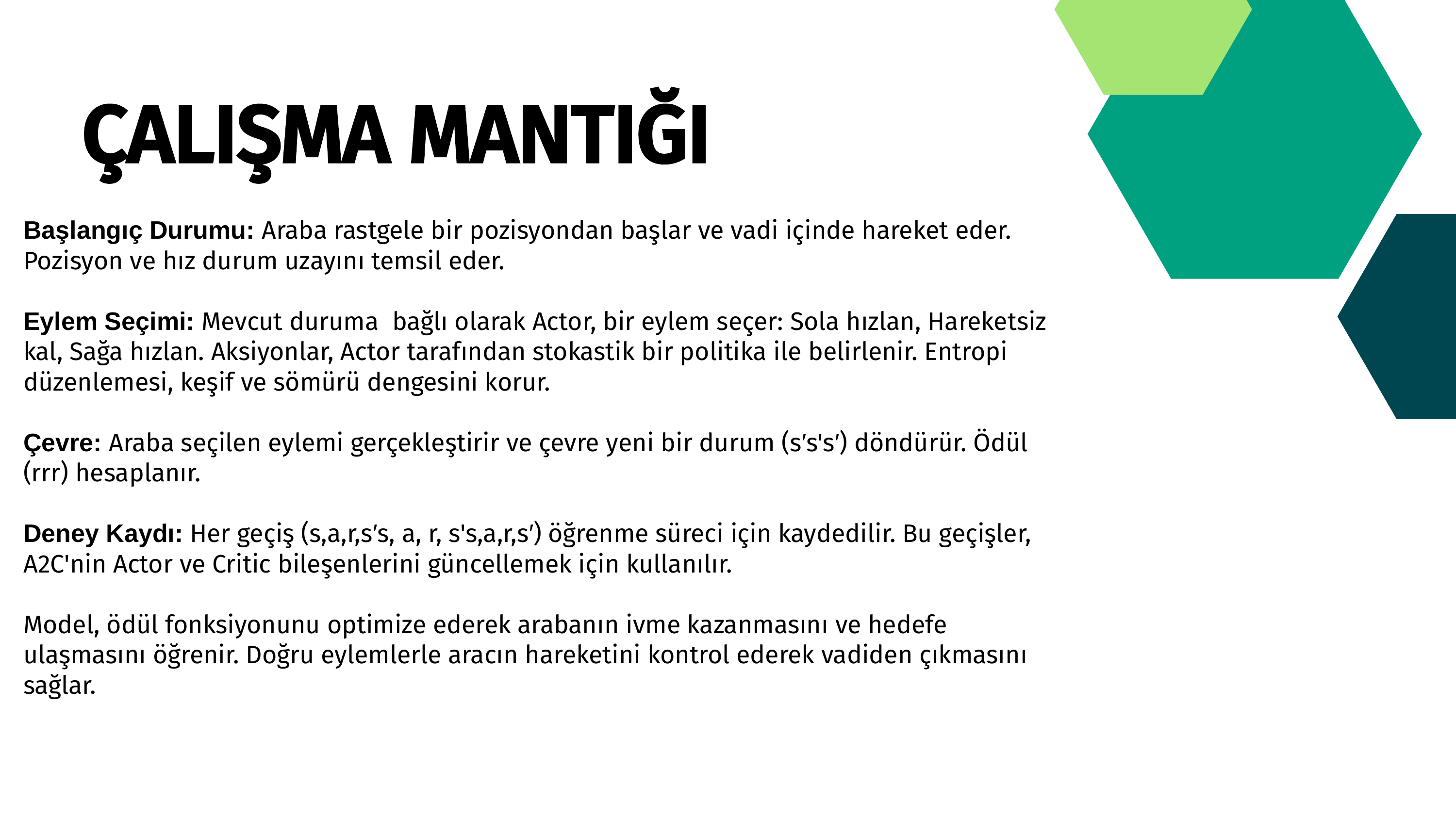

ÇALIŞMA MANTIĞI
Başlangıç Durumu: Araba rastgele bir pozisyondan başlar ve vadi içinde hareket eder. Pozisyon ve hız durum uzayını temsil eder.

Eylem Seçimi: Mevcut duruma  bağlı olarak Actor, bir eylem seçer: Sola hızlan, Hareketsiz kal, Sağa hızlan. Aksiyonlar, Actor tarafından stokastik bir politika ile belirlenir. Entropi düzenlemesi, keşif ve sömürü dengesini korur.

Çevre: Araba seçilen eylemi gerçekleştirir ve çevre yeni bir durum (s′s's′) döndürür. Ödül (rrr) hesaplanır.

Deney Kaydı: Her geçiş (s,a,r,s′s, a, r, s's,a,r,s′) öğrenme süreci için kaydedilir. Bu geçişler, A2C'nin Actor ve Critic bileşenlerini güncellemek için kullanılır.

Model, ödül fonksiyonunu optimize ederek arabanın ivme kazanmasını ve hedefe ulaşmasını öğrenir. Doğru eylemlerle aracın hareketini kontrol ederek vadiden çıkmasını sağlar.